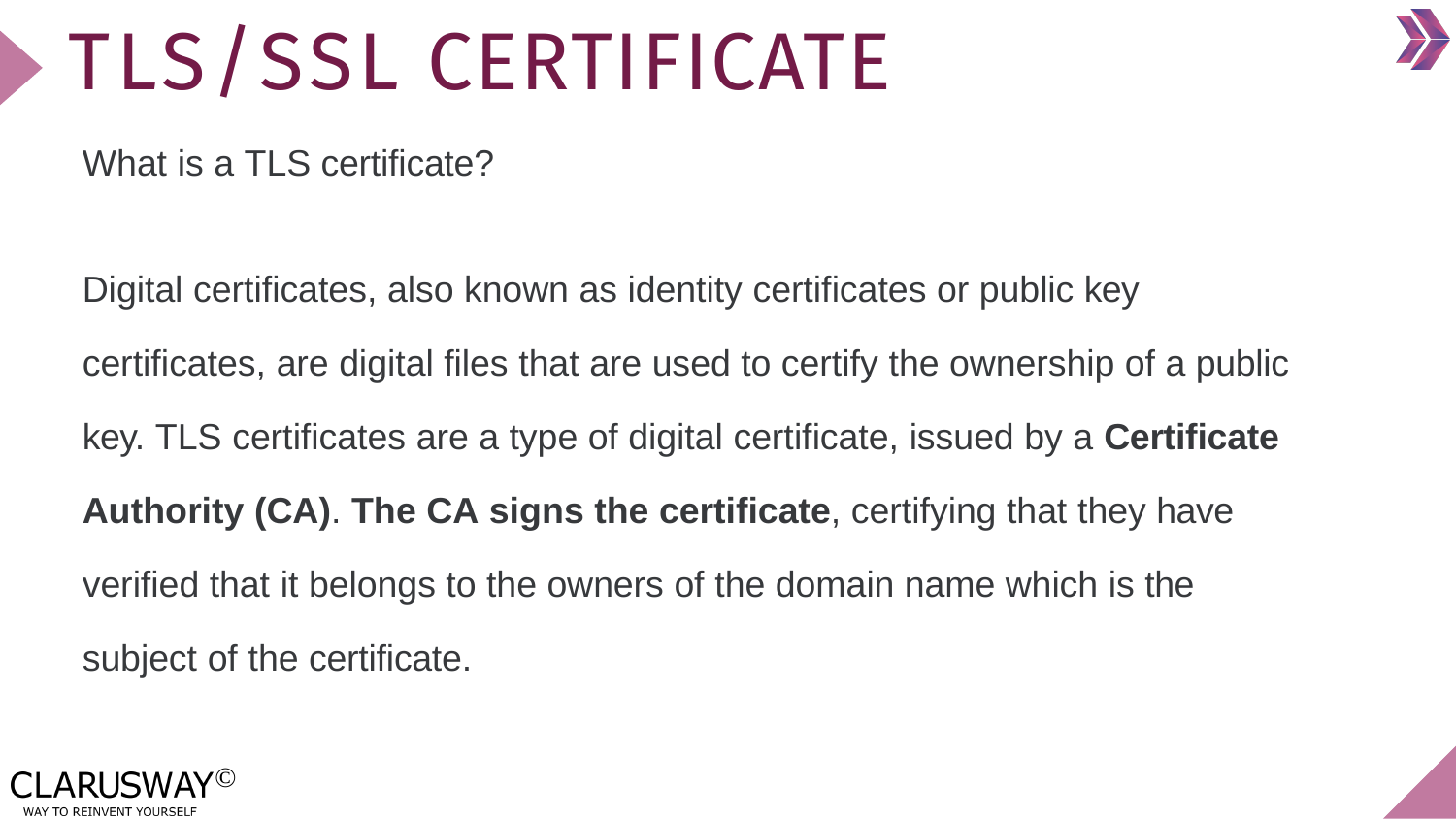

# TLS/SSL CERTIFICATE
What is a TLS certificate?

Digital certificates, also known as identity certificates or public key certificates, are digital files that are used to certify the ownership of a public key. TLS certificates are a type of digital certificate, issued by a Certificate Authority (CA). The CA signs the certificate, certifying that they have verified that it belongs to the owners of the domain name which is the subject of the certificate.
©